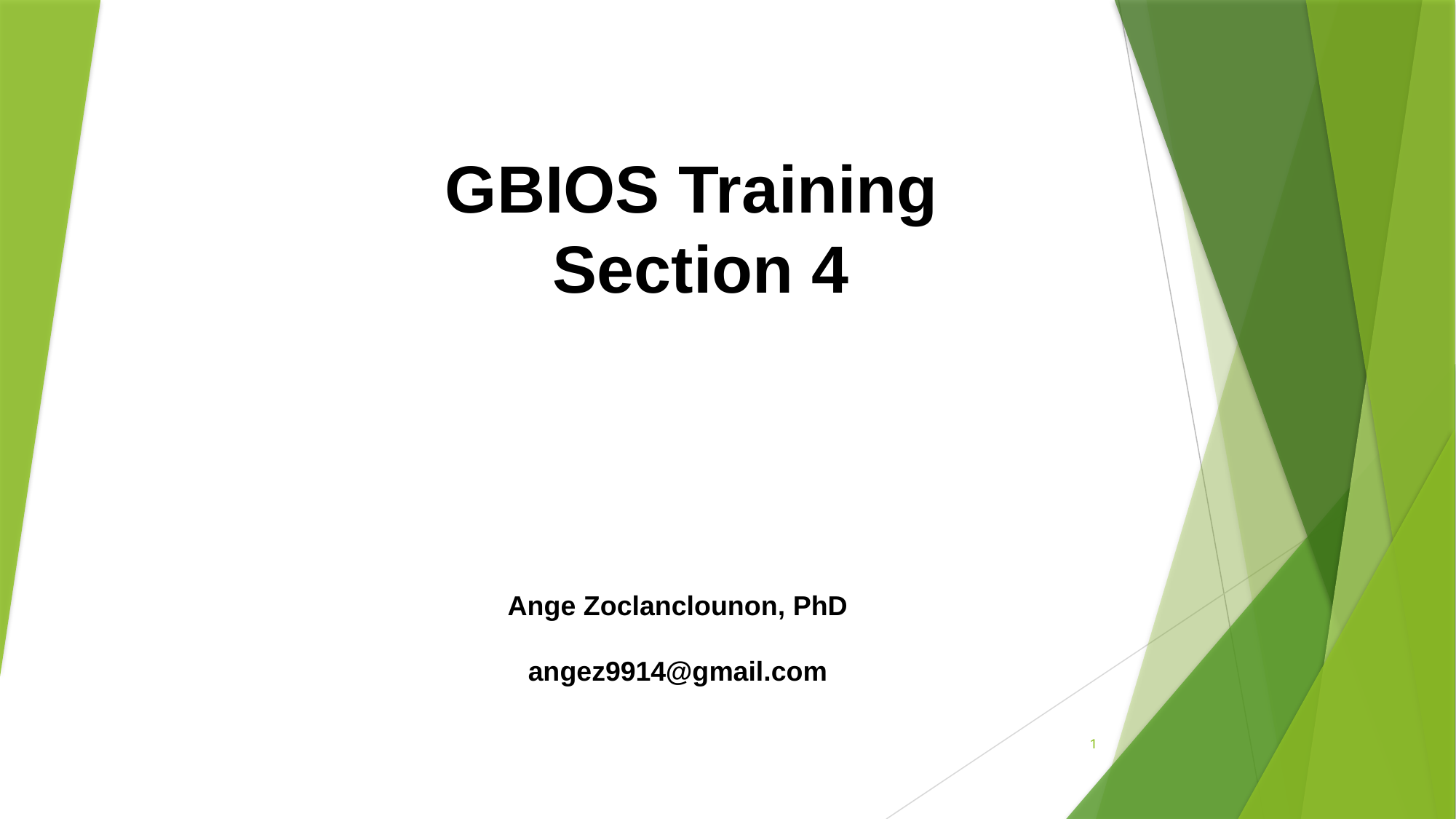

GBIOS Training
Section 4
Ange Zoclanclounon, PhD

angez9914@gmail.com
1